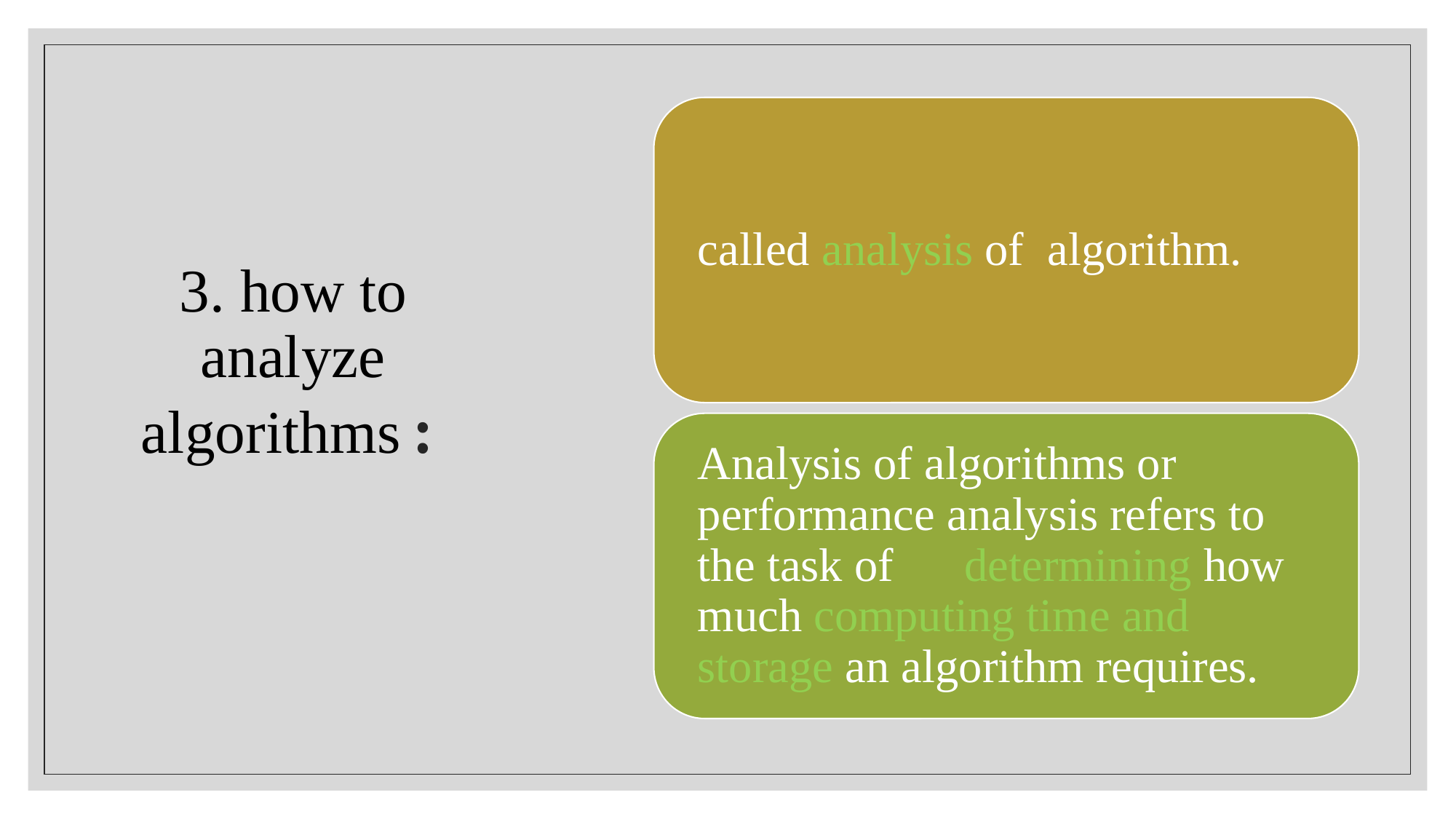

# 3. how to analyze algorithms :
called analysis of  algorithm.
Analysis of algorithms or performance analysis refers to the task of      determining how much computing time and storage an algorithm requires.